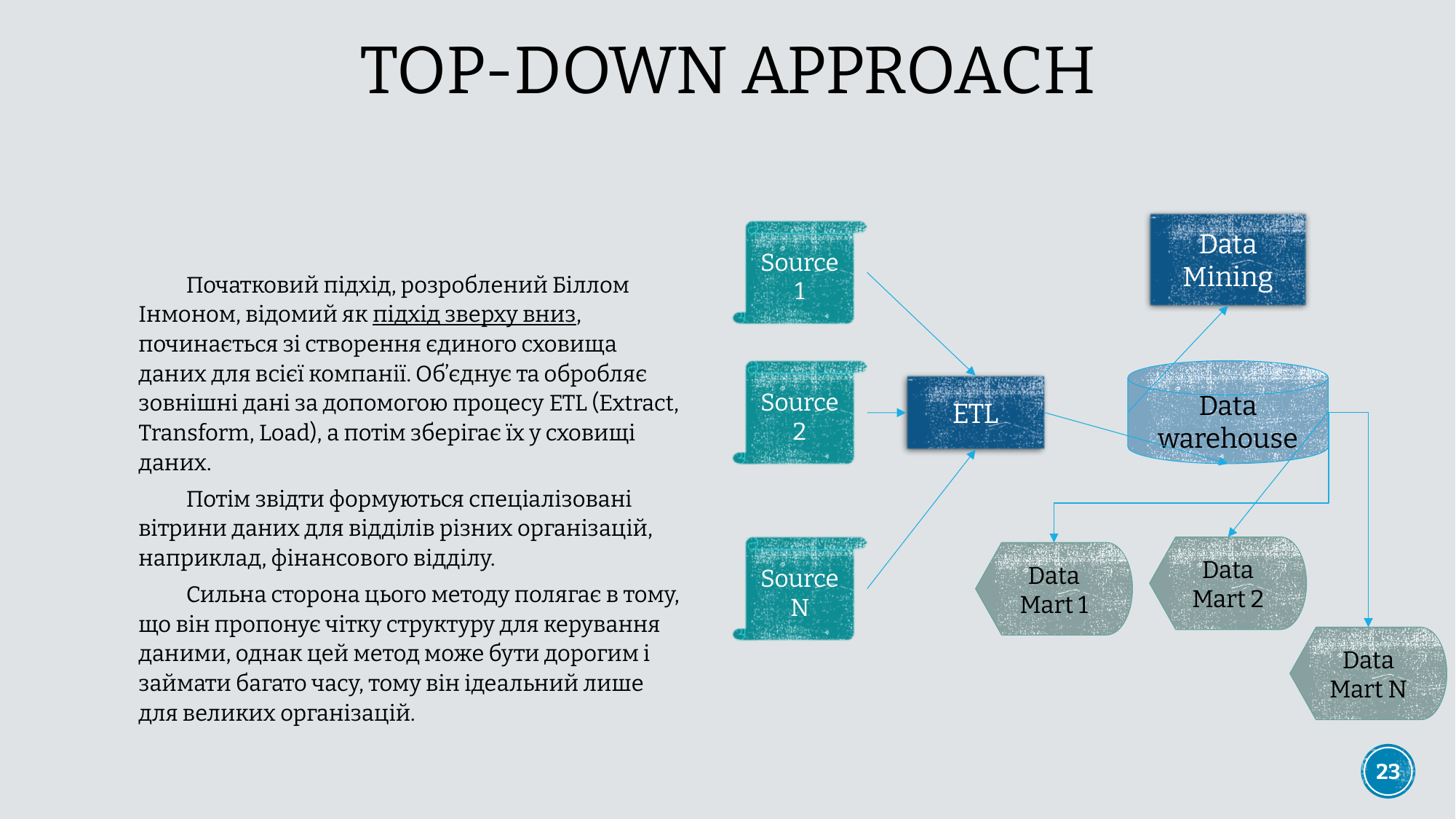

# Top-Down Approach
Data Mining
Source 1
Початковий підхід, розроблений Біллом Інмоном, відомий як підхід зверху вниз, починається зі створення єдиного сховища даних для всієї компанії. Об’єднує та обробляє зовнішні дані за допомогою процесу ETL (Extract, Transform, Load), а потім зберігає їх у сховищі даних.
Потім звідти формуються спеціалізовані вітрини даних для відділів різних організацій, наприклад, фінансового відділу.
Сильна сторона цього методу полягає в тому, що він пропонує чітку структуру для керування даними, однак цей метод може бути дорогим і займати багато часу, тому він ідеальний лише для великих організацій.
Data warehouse
Source 2
ETL
Source N
Data Mart 2
Data Mart 1
Data Mart N
23